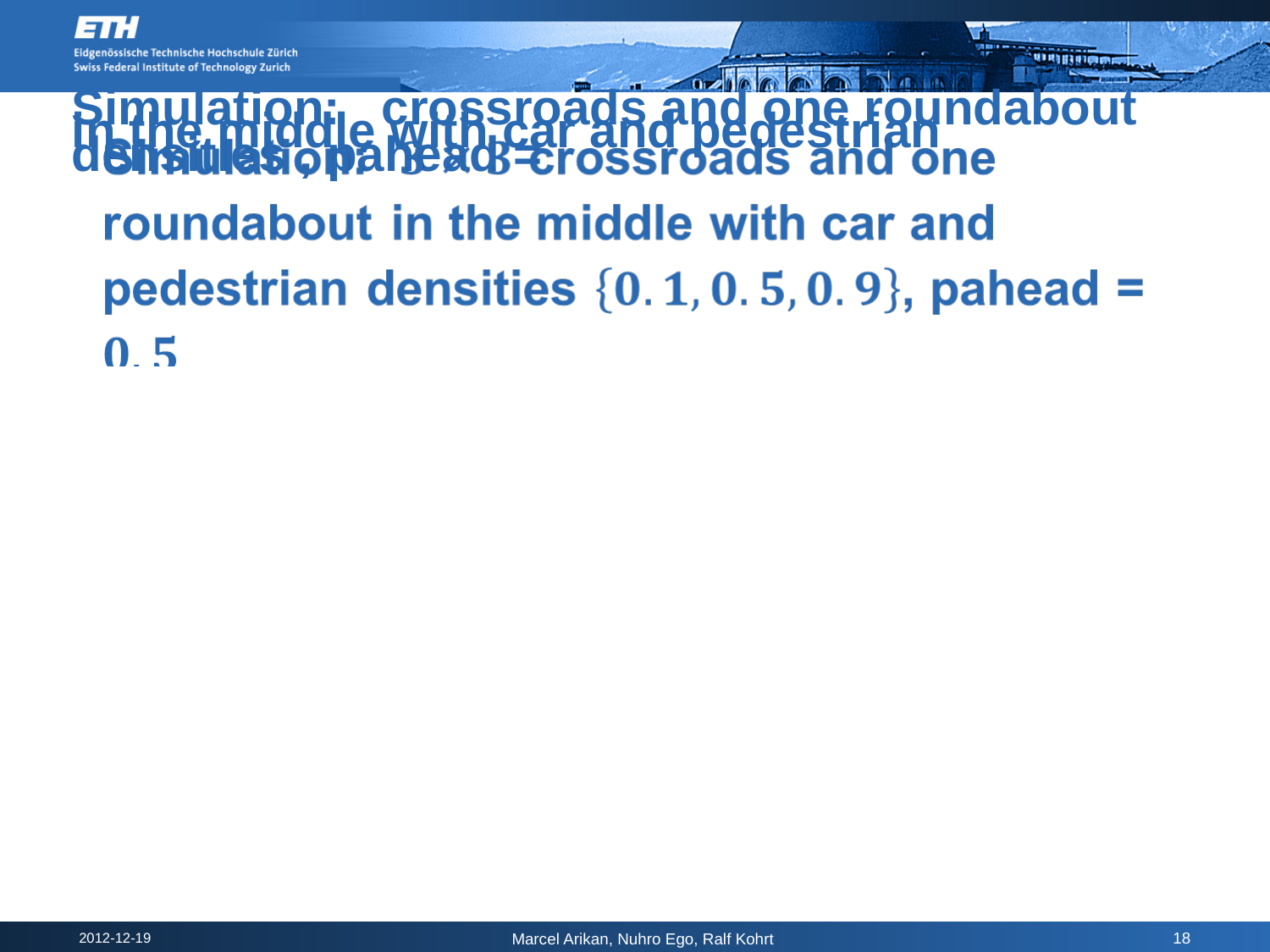

Simulation:   crossroads and one roundabout in the middle with car and pedestrian densities , pahead =

18